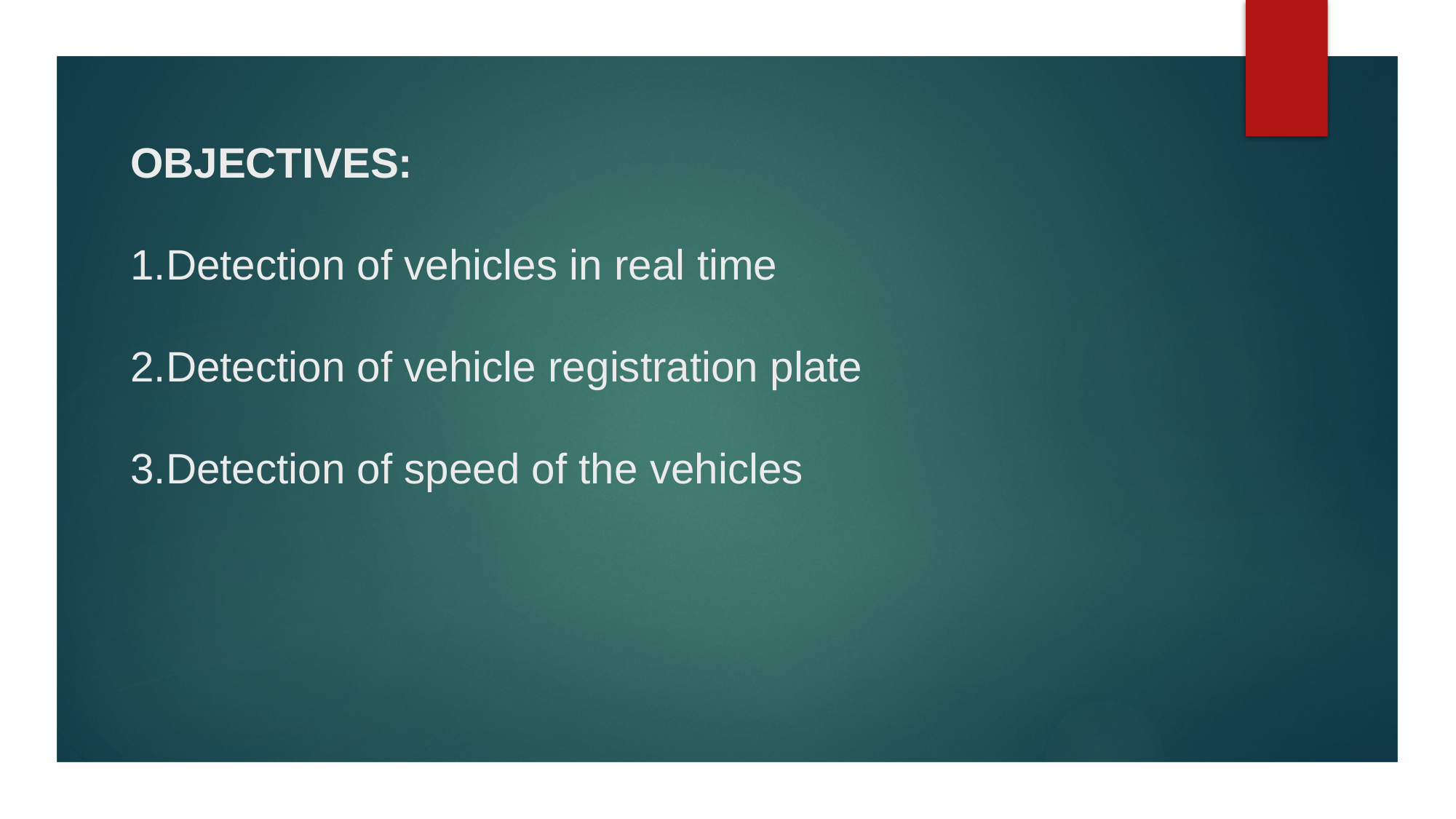

OBJECTIVES:

1.Detection of vehicles in real time

2.Detection of vehicle registration plate

3.Detection of speed of the vehicles